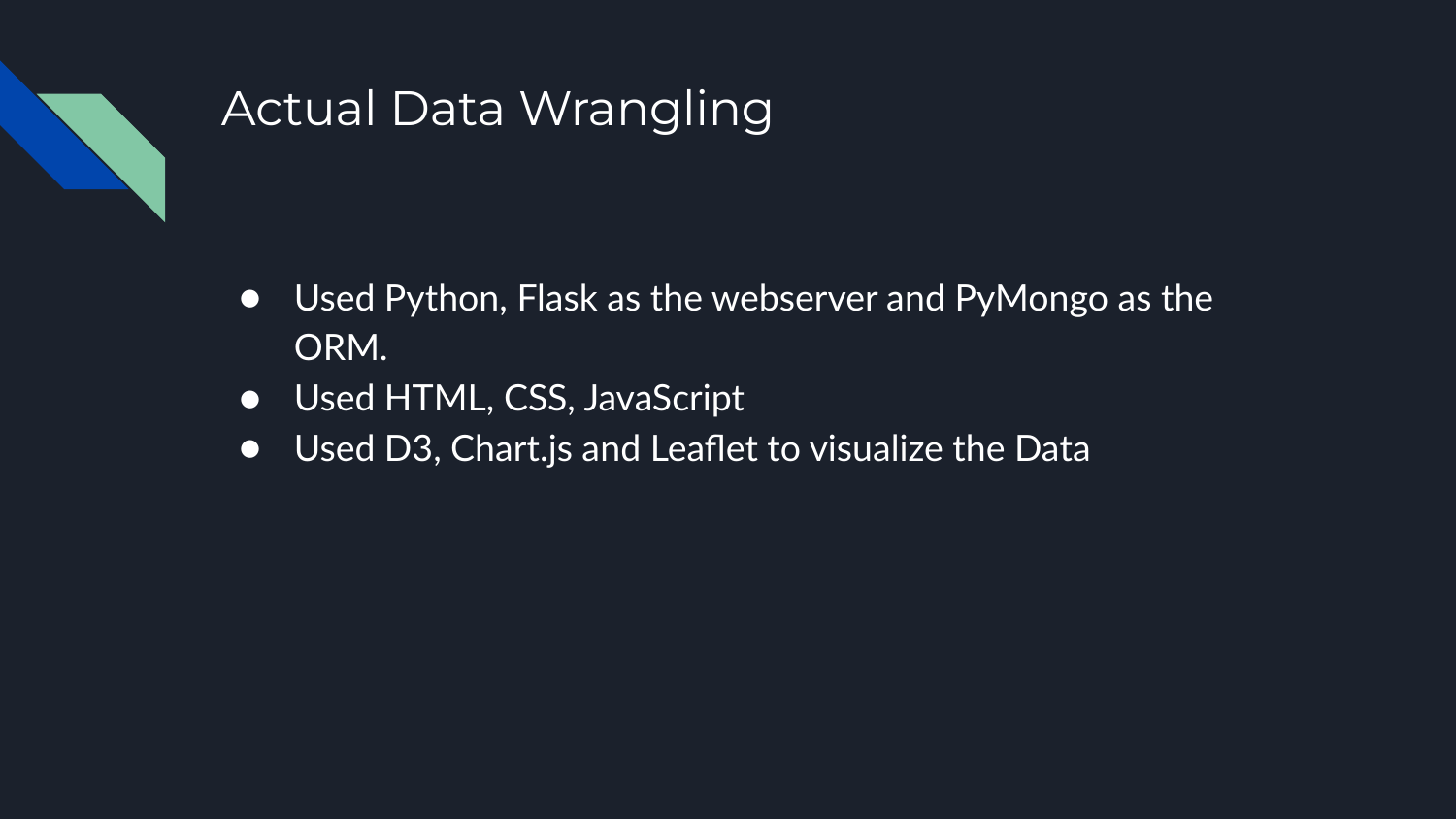

# Actual Data Wrangling
Used Python, Flask as the webserver and PyMongo as the ORM.
Used HTML, CSS, JavaScript
Used D3, Chart.js and Leaflet to visualize the Data